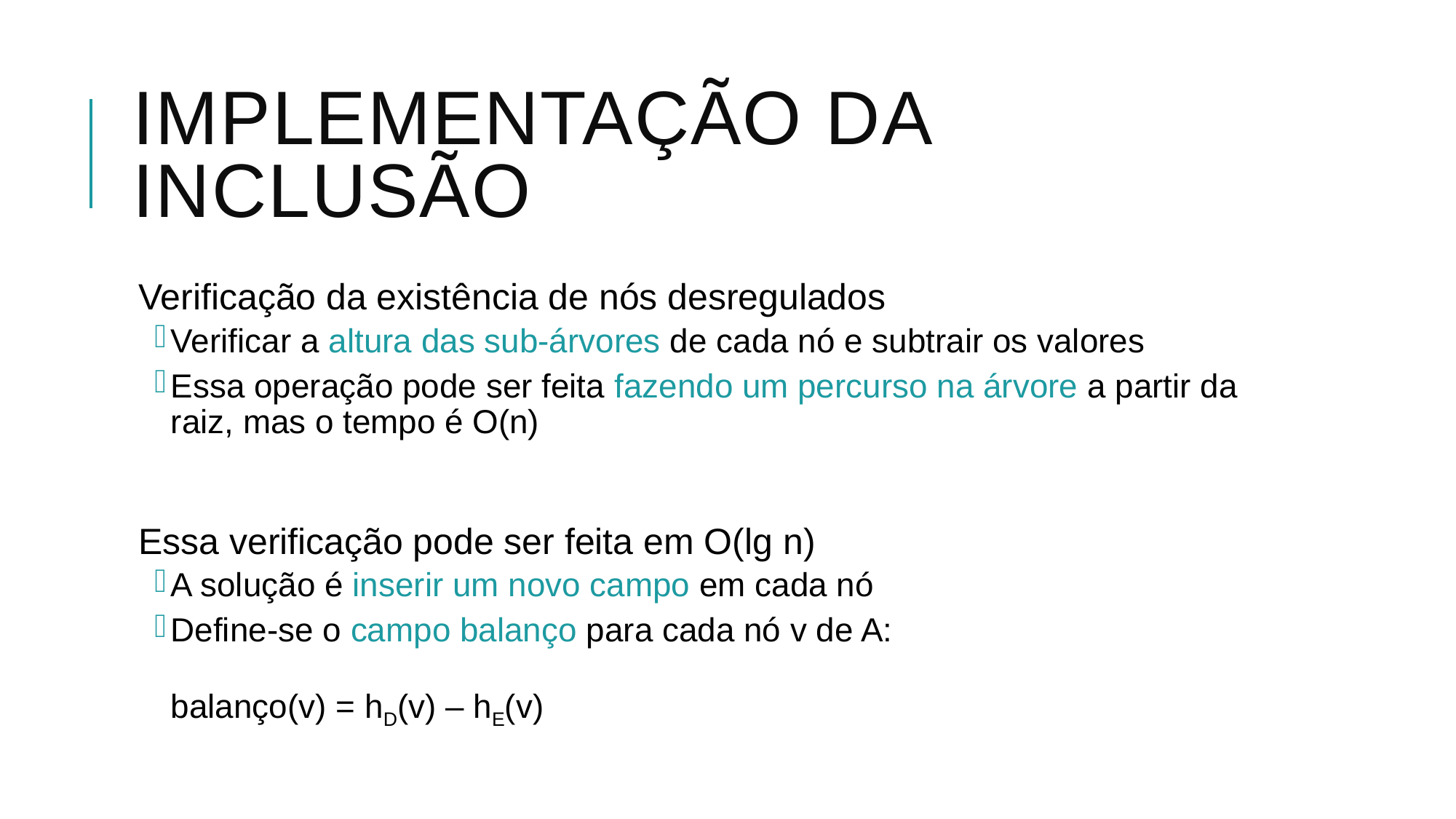

# Implementação da Inclusão
Verificação da existência de nós desregulados
Verificar a altura das sub-árvores de cada nó e subtrair os valores
Essa operação pode ser feita fazendo um percurso na árvore a partir da raiz, mas o tempo é O(n)

Essa verificação pode ser feita em O(lg n)
A solução é inserir um novo campo em cada nó
Define-se o campo balanço para cada nó v de A:
balanço(v) = hD(v) – hE(v)